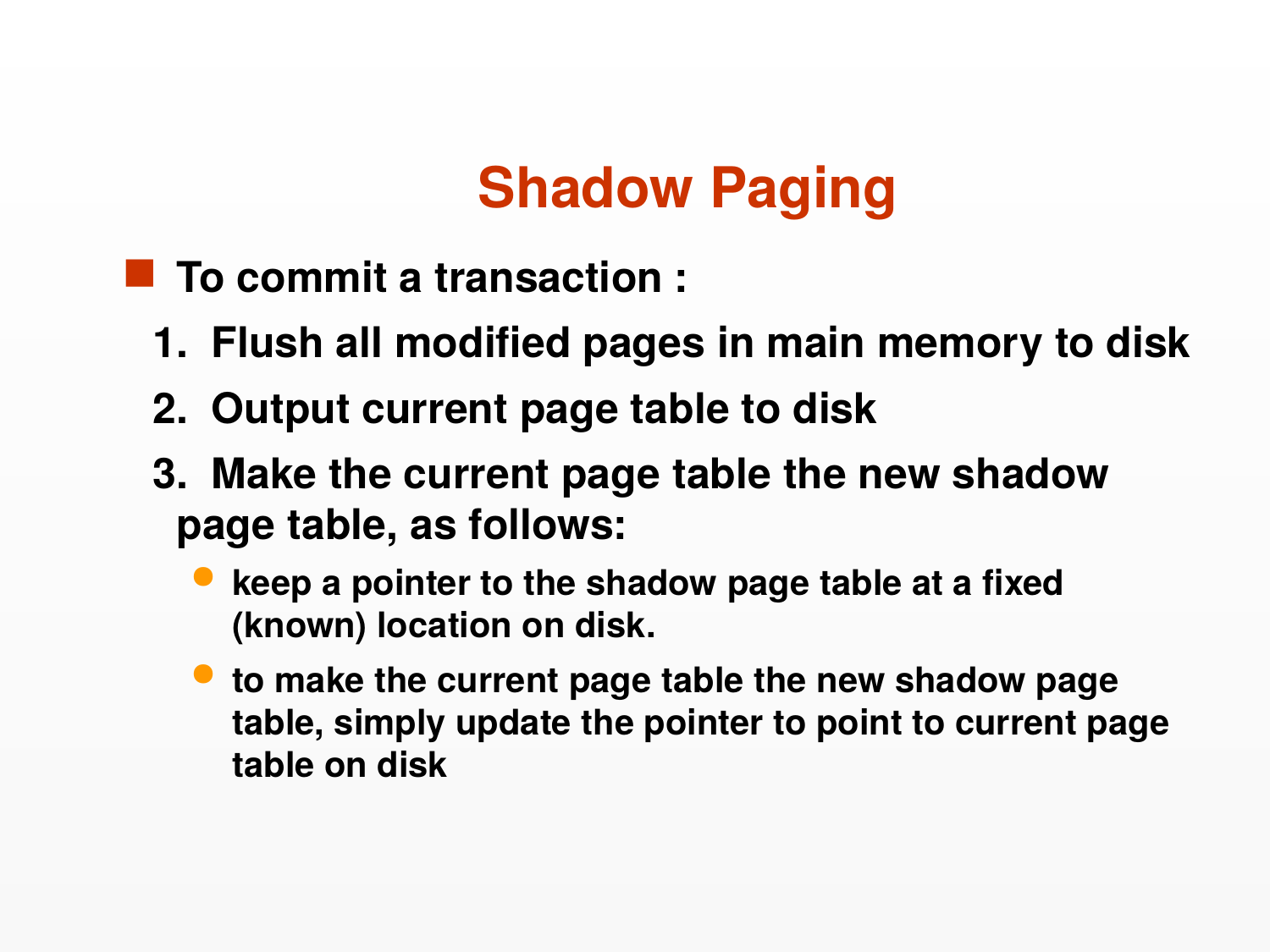

# Shadow Paging
To commit a transaction :
  1.  Flush all modified pages in main memory to disk
  2.  Output current page table to disk
  3.  Make the current page table the new shadow page table, as follows:
keep a pointer to the shadow page table at a fixed (known) location on disk.
to make the current page table the new shadow page table, simply update the pointer to point to current page table on disk